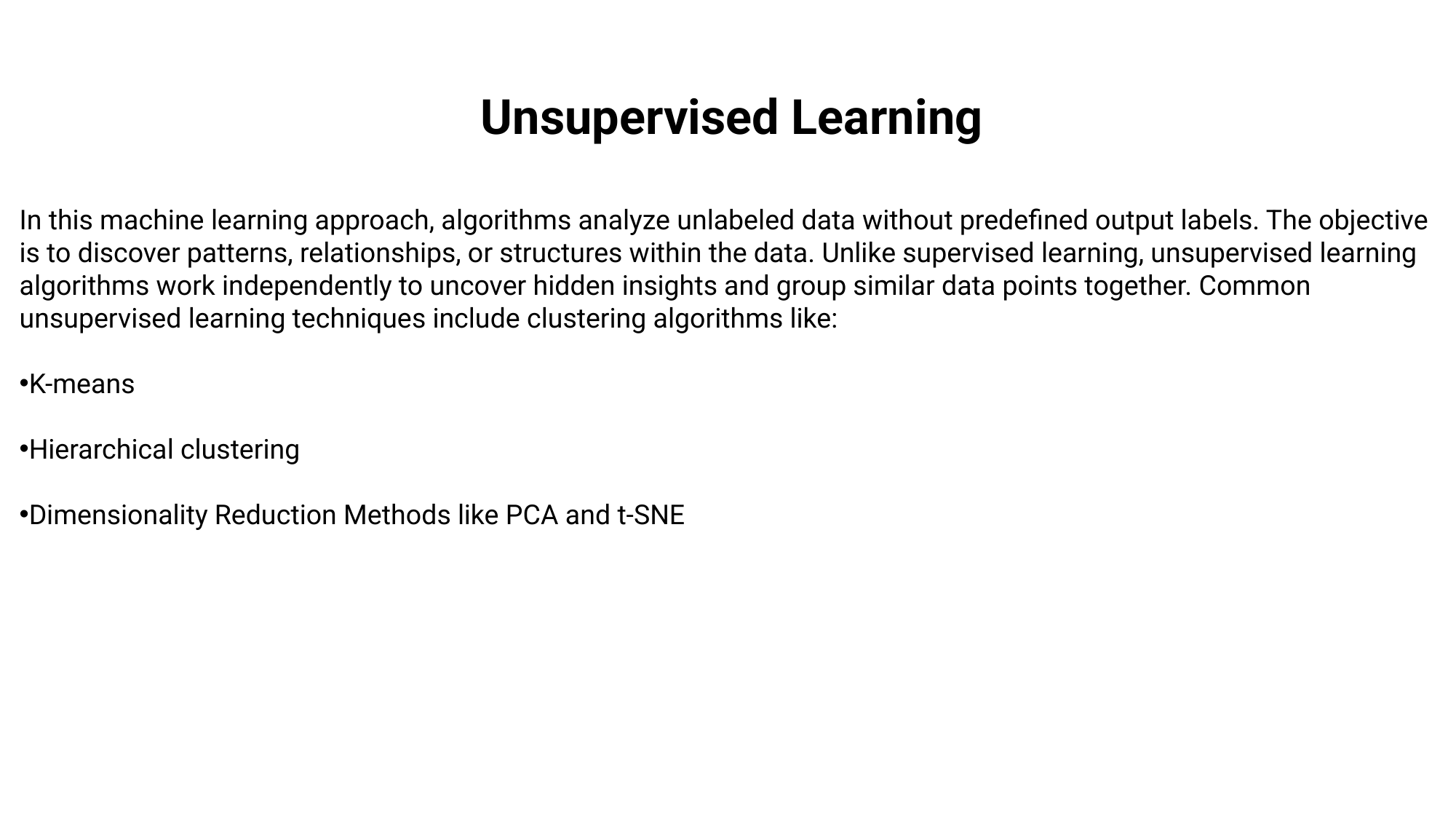

Unsupervised Learning

In this machine learning approach, algorithms analyze unlabeled data without predefined output labels. The objective is to discover patterns, relationships, or structures within the data. Unlike supervised learning, unsupervised learning algorithms work independently to uncover hidden insights and group similar data points together. Common unsupervised learning techniques include clustering algorithms like:

K-means

Hierarchical clustering

Dimensionality Reduction Methods like PCA and t-SNE